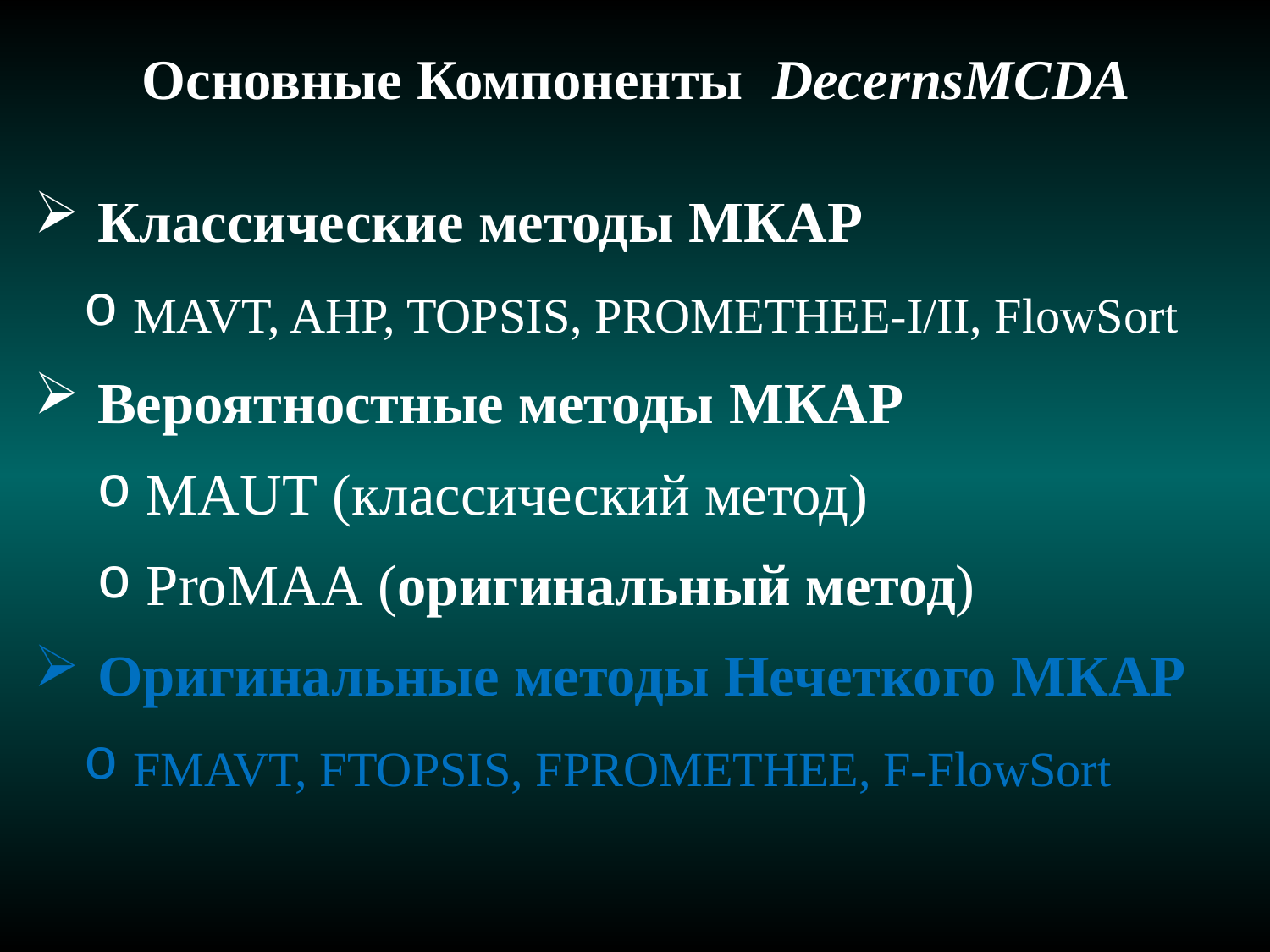

# Основные Компоненты  DecernsMCDA

Классические методы МКАР
 MAVT, AHP, TOPSIS, PROMETHEE-I/II, FlowSort
Вероятностные методы МКАР
 MAUT (классический метод)
 ProMAA (оригинальный метод)
Оригинальные методы Нечеткого МКАР
 FMAVT, FTOPSIS, FPROMETHEE, F-FlowSort